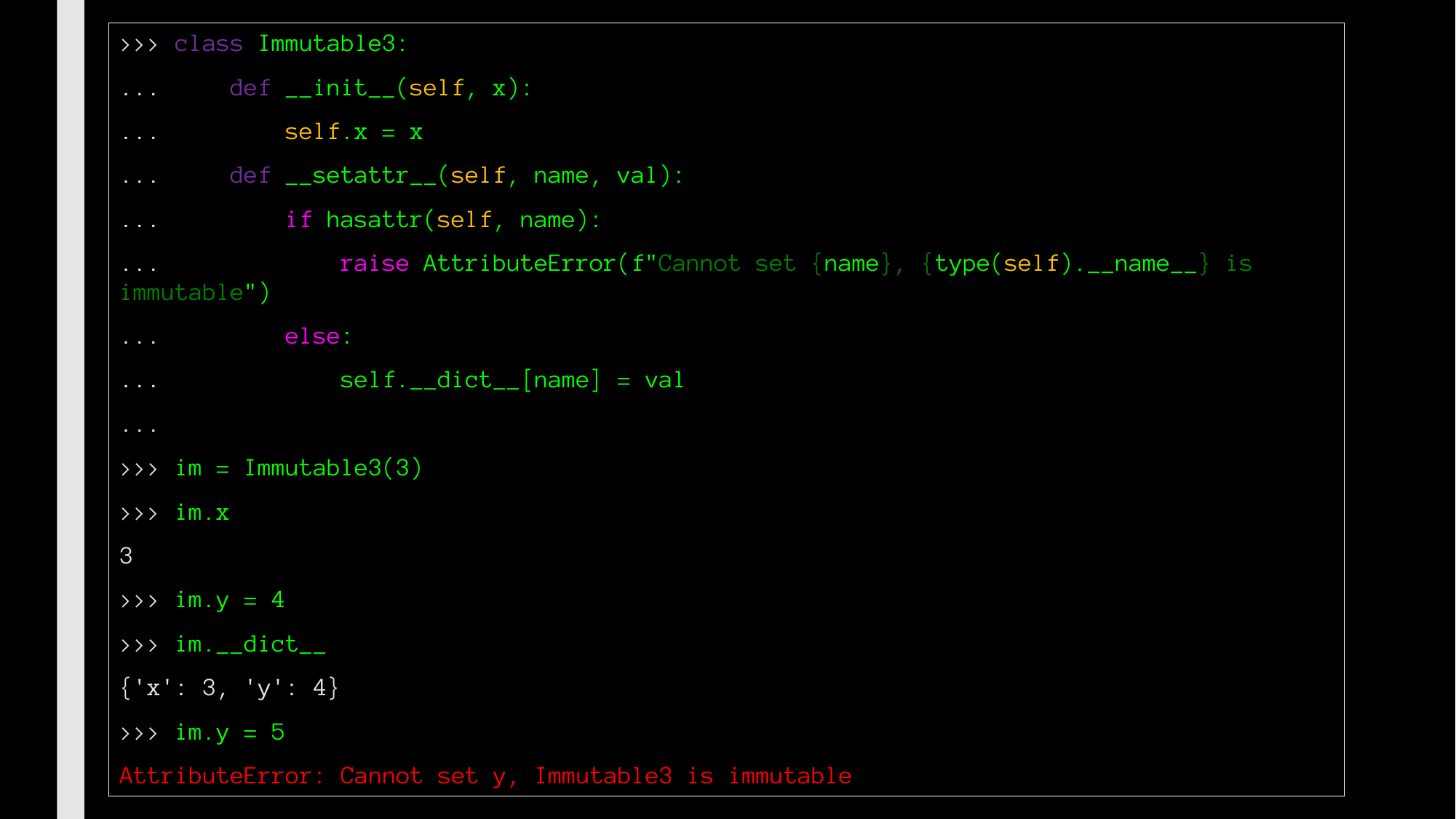

>>> class Immutable3:
...     def __init__(self, x):
...         self.x = x
...     def __setattr__(self, name, val):
...         if hasattr(self, name):
...             raise AttributeError(f"Cannot set {name}, {type(self).__name__} is immutable")
...         else:
...             self.__dict__[name] = val
...
>>> im = Immutable3(3)
>>> im.x
3
>>> im.y = 4
>>> im.__dict__
{'x': 3, 'y': 4}
>>> im.y = 5
AttributeError: Cannot set y, Immutable3 is immutable